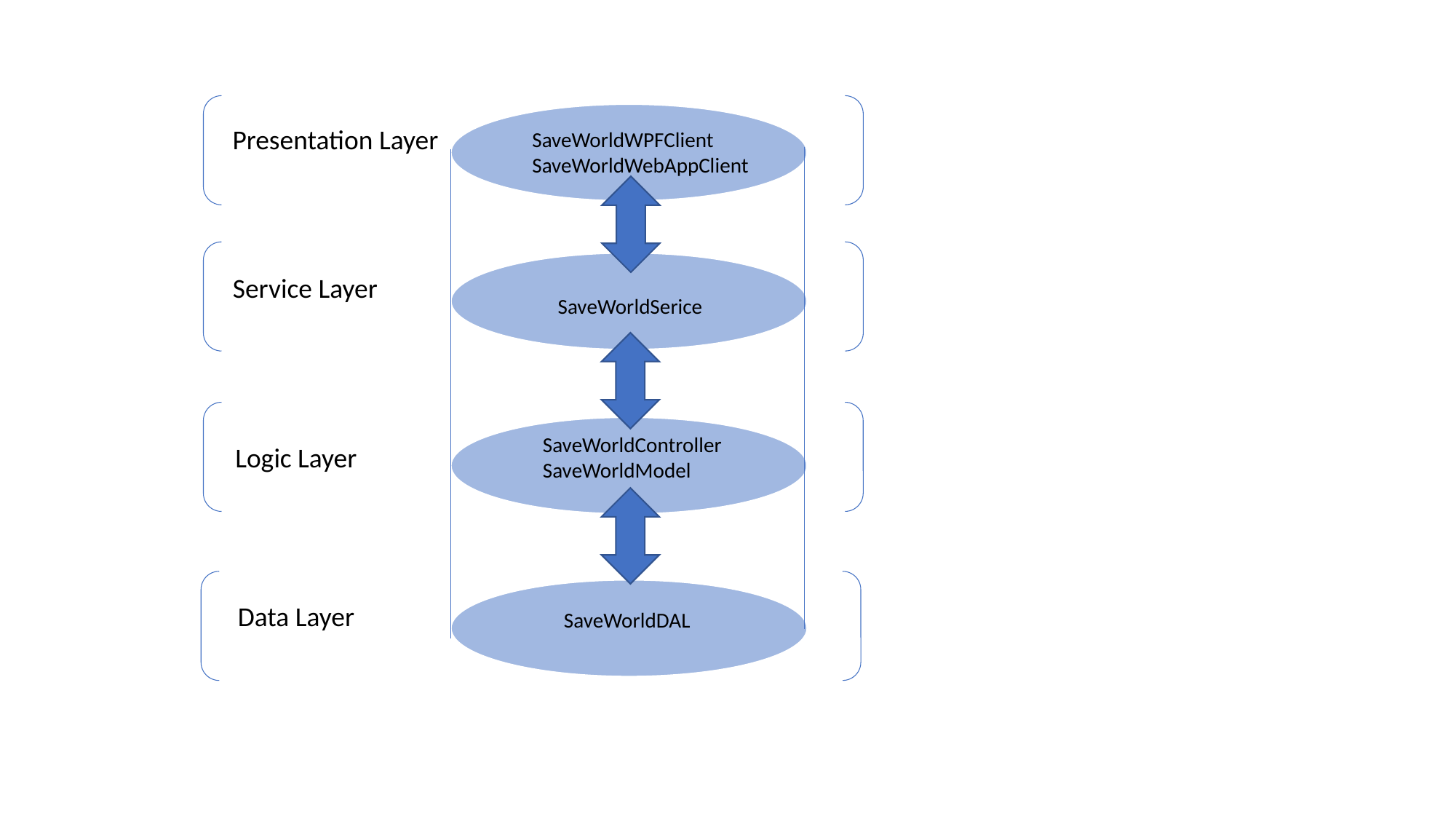

Presentation Layer
SaveWorldWPFClient
SaveWorldWebAppClient

Service Layer
SaveWorldSerice

SaveWorldController
SaveWorldModel
Logic Layer

Data Layer
SaveWorldDAL